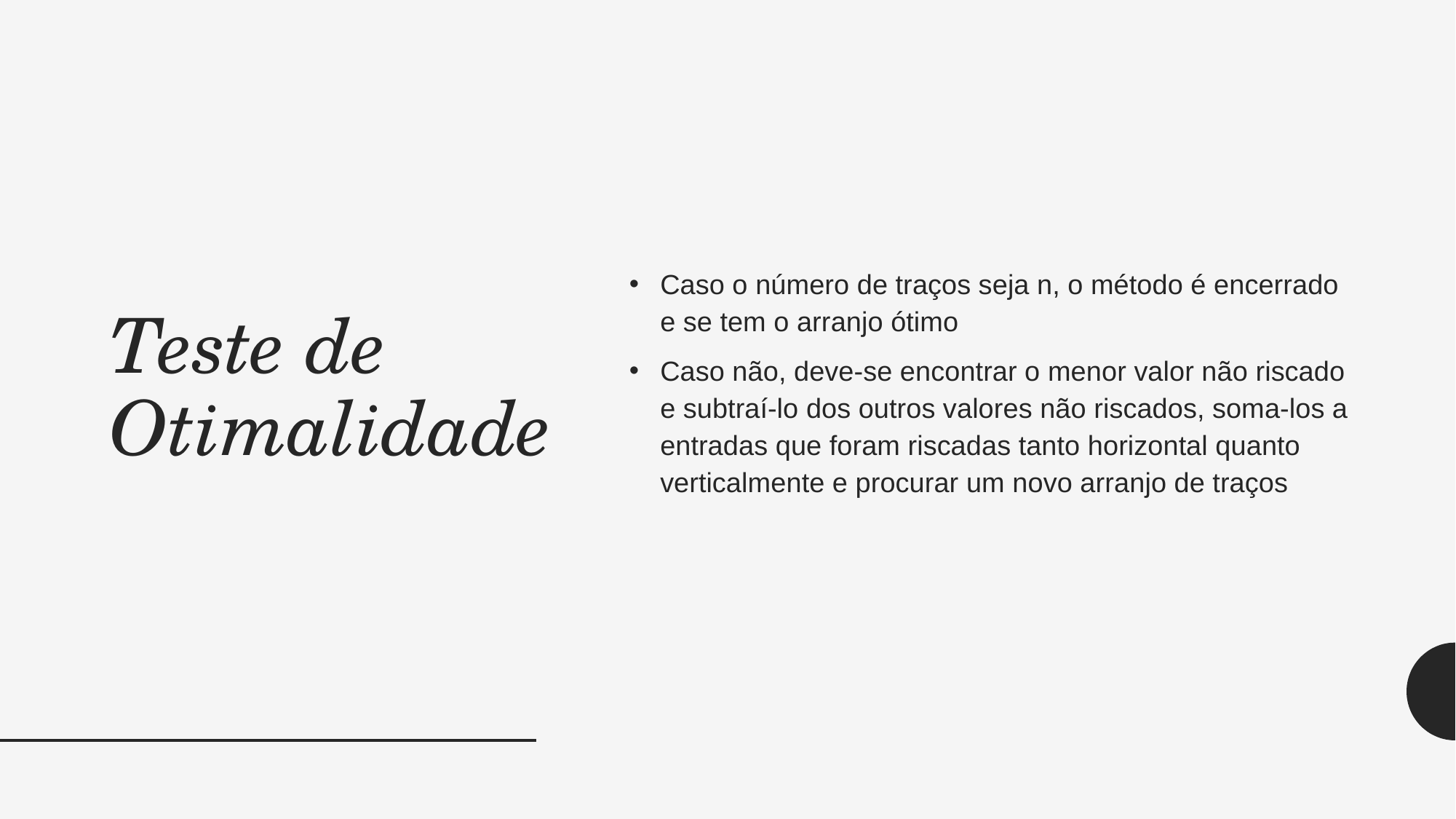

Caso o número de traços seja n, o método é encerrado e se tem o arranjo ótimo
Caso não, deve-se encontrar o menor valor não riscado e subtraí-lo dos outros valores não riscados, soma-los a entradas que foram riscadas tanto horizontal quanto verticalmente e procurar um novo arranjo de traços
# Teste de Otimalidade